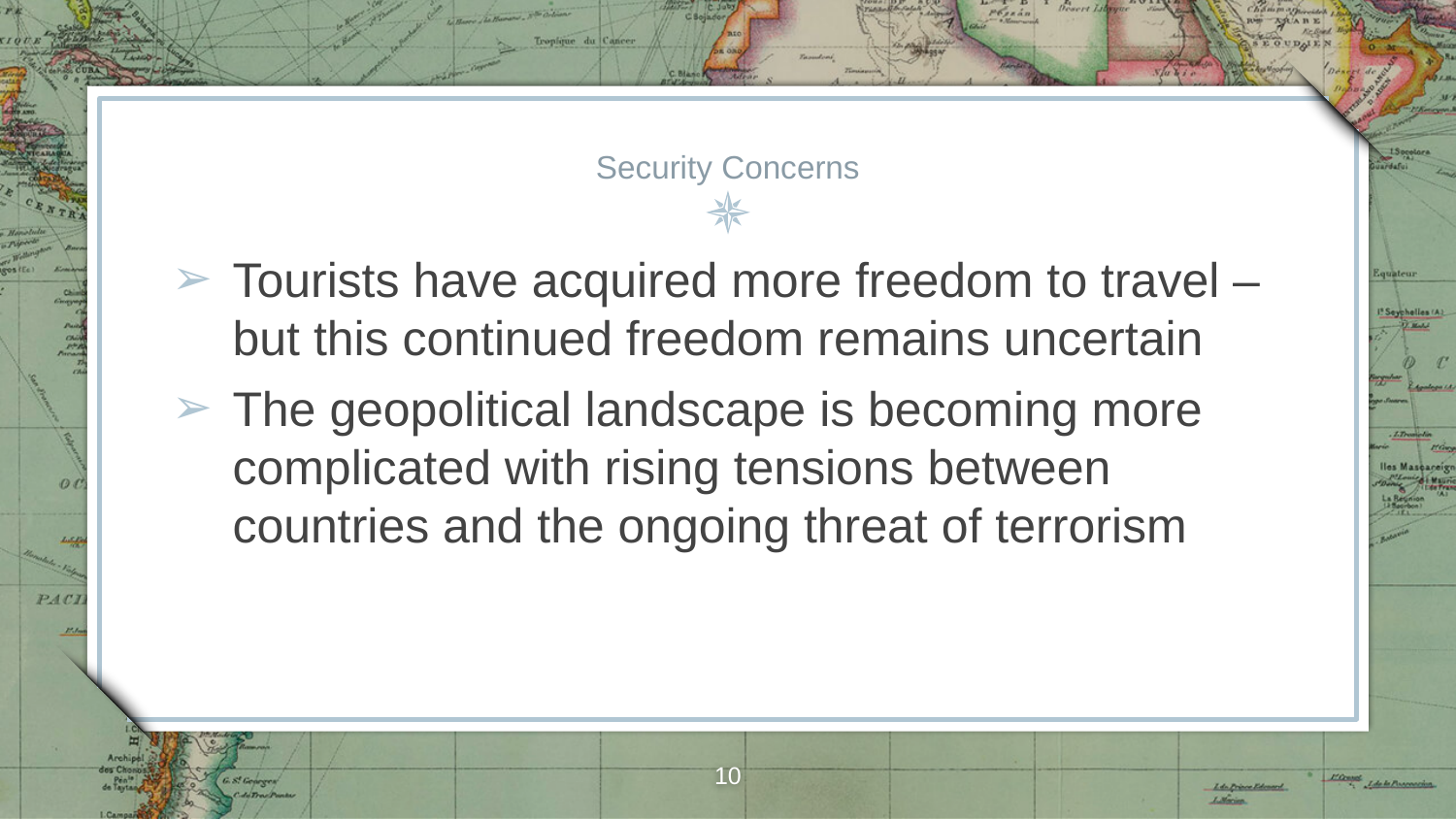

# Security Concerns
Tourists have acquired more freedom to travel – but this continued freedom remains uncertain
The geopolitical landscape is becoming more complicated with rising tensions between countries and the ongoing threat of terrorism

10